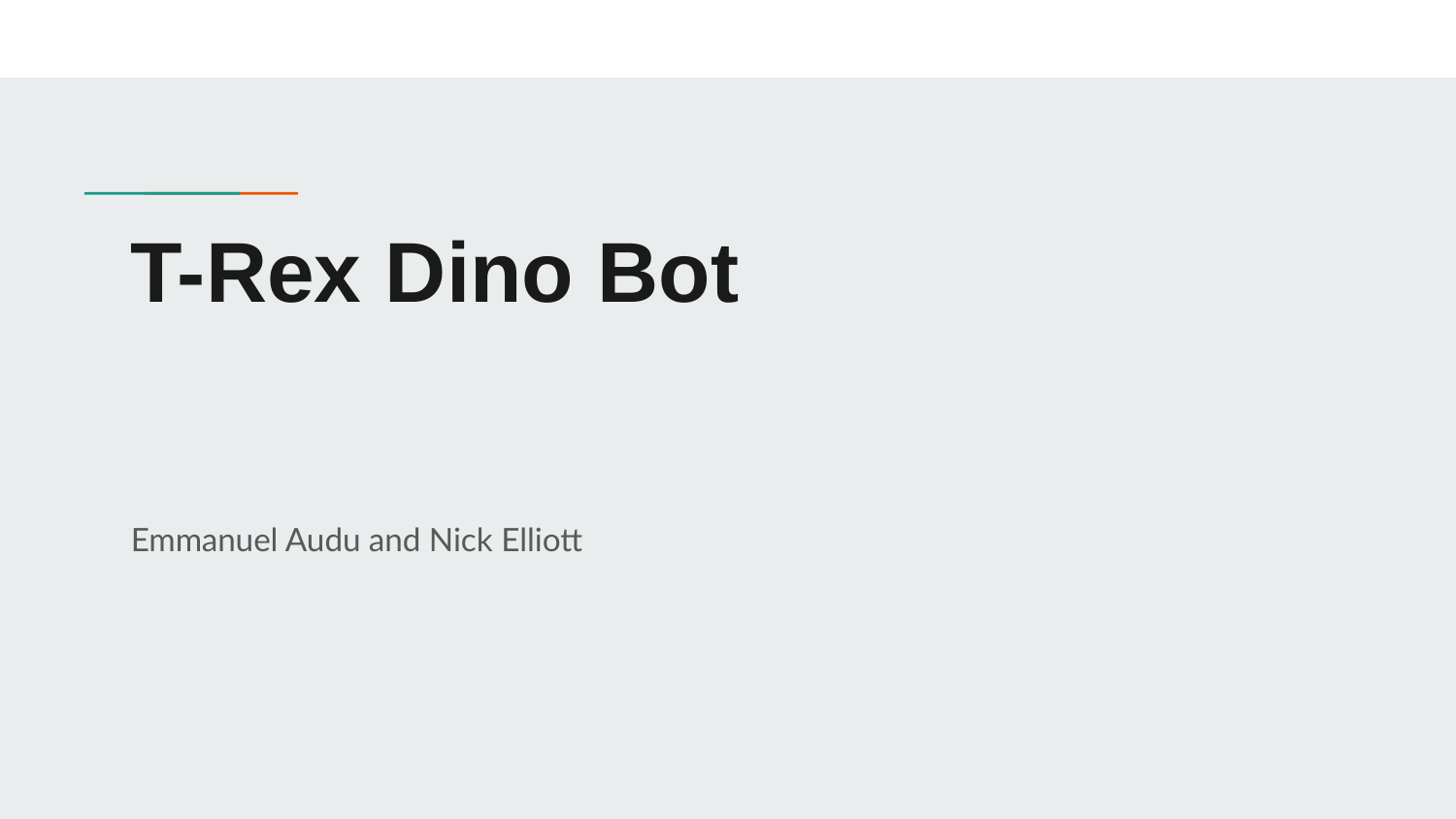

# T-Rex Dino Bot
Emmanuel Audu and Nick Elliott